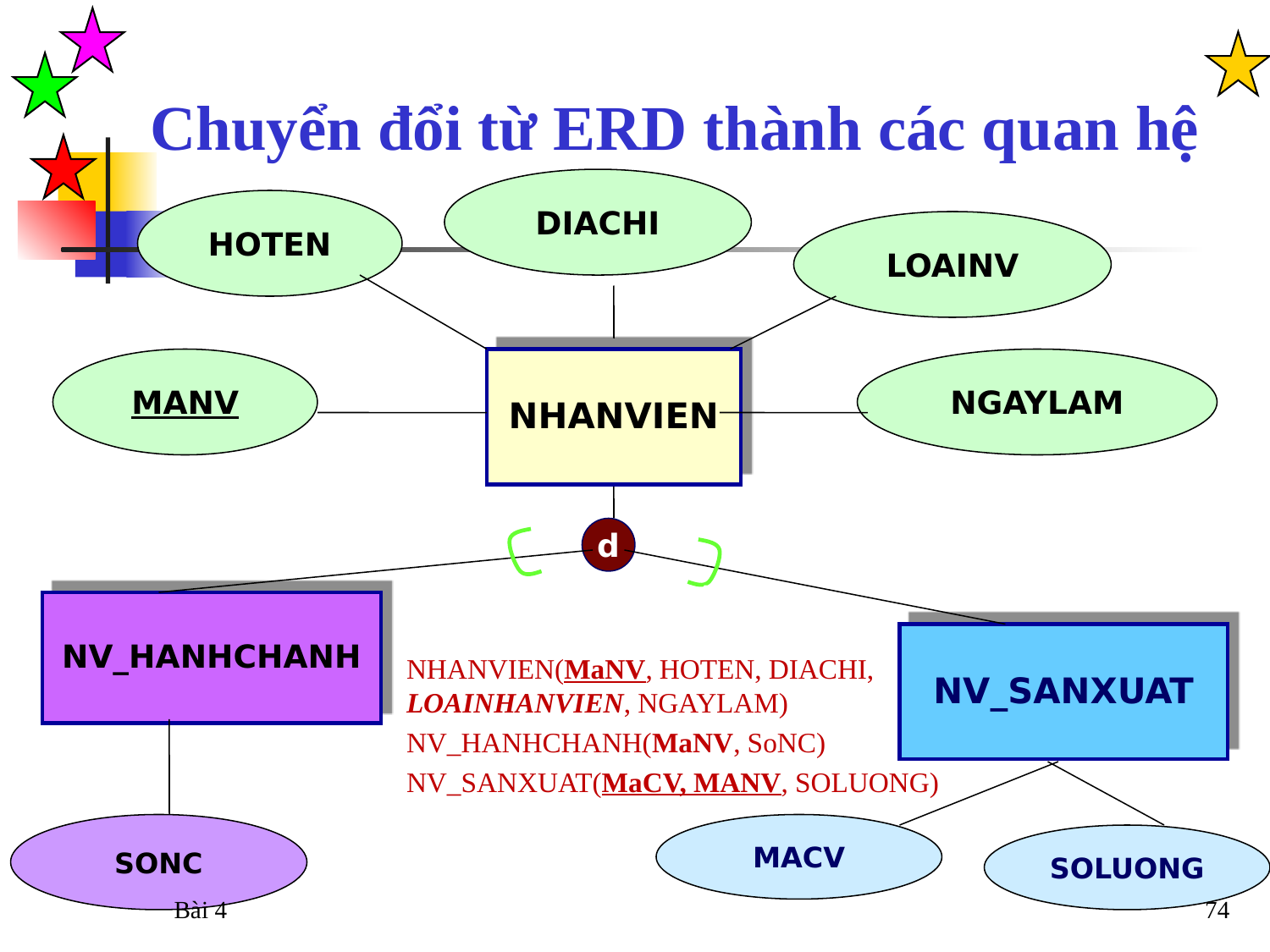

Chuyển đổi từ ERD thành các quan hệ
DIACHI
HOTEN
LOAINV

MANV

NHANVIEN

NGAYLAM

“H”
d

“C”

NV_HANHCHANH

NV_SANXUAT

SONC
MACV
SOLUONG
NHANVIEN(MaNV, HOTEN, DIACHI, LOAINHANVIEN, NGAYLAM)
NV_HANHCHANH(MaNV, SoNC)
NV_SANXUAT(MaCV, MANV, SOLUONG)
74
Bài 4
74